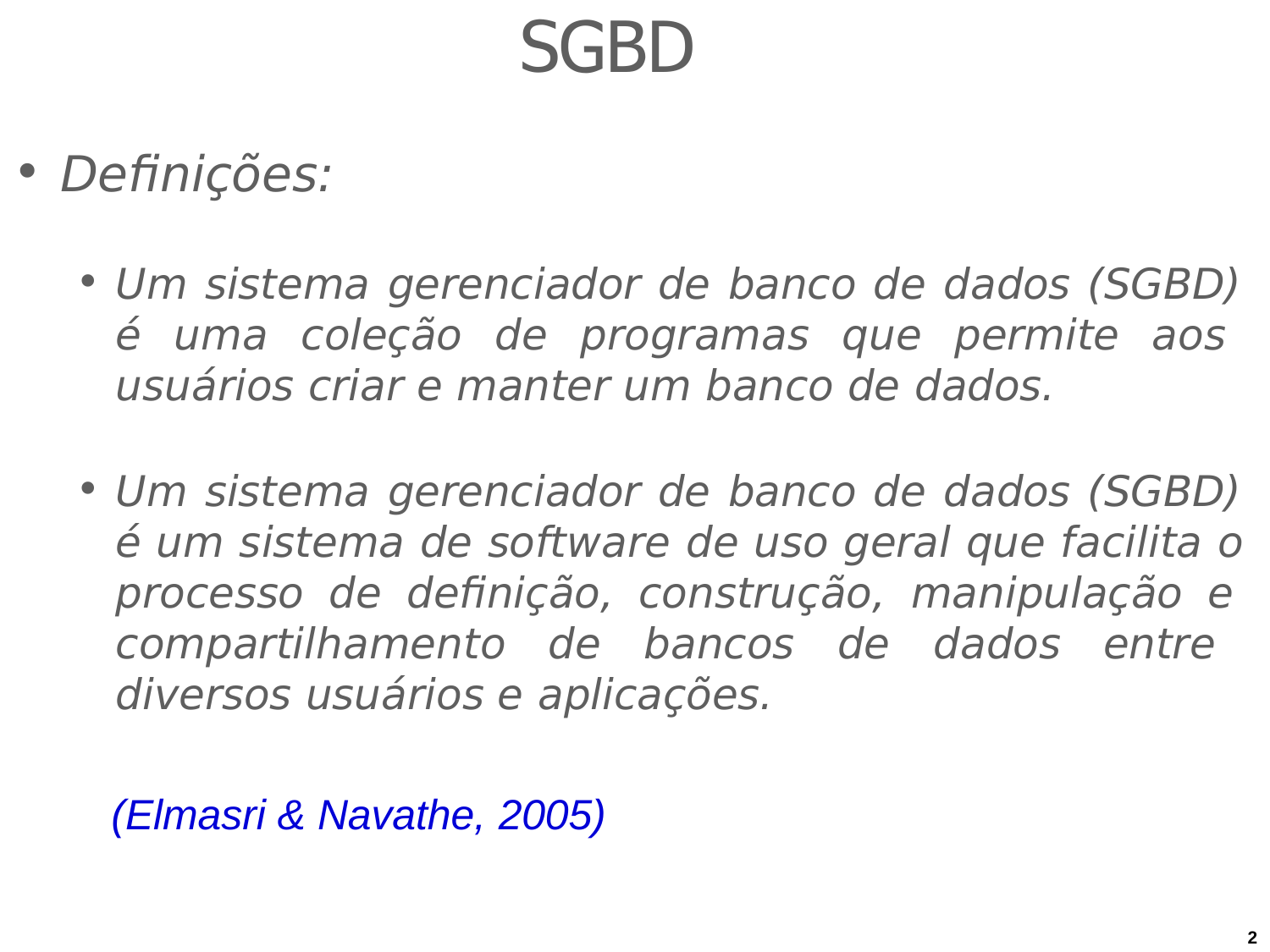

# SGBD
Definições:

Um sistema gerenciador de banco de dados (SGBD)  é uma coleção de programas que permite aos  usuários criar e manter um banco de dados.

Um sistema gerenciador de banco de dados (SGBD)  é um sistema de software de uso geral que facilita o  processo de definição, construção, manipulação e  compartilhamento de bancos de dados entre  diversos usuários e aplicações.

(Elmasri & Navathe, 2005)
2